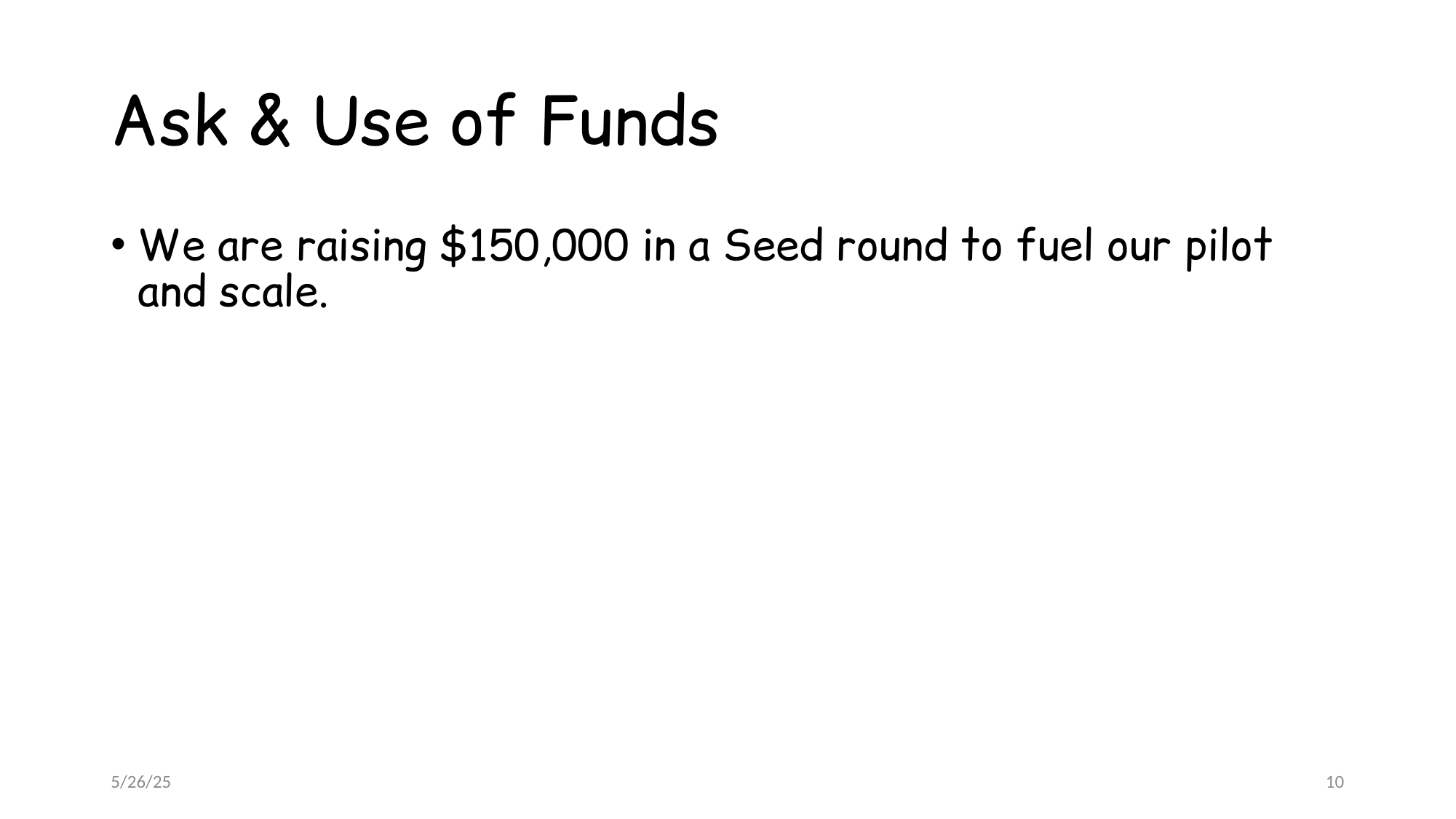

# Ask & Use of Funds
We are raising $150,000 in a Seed round to fuel our pilot and scale.
5/26/25
10